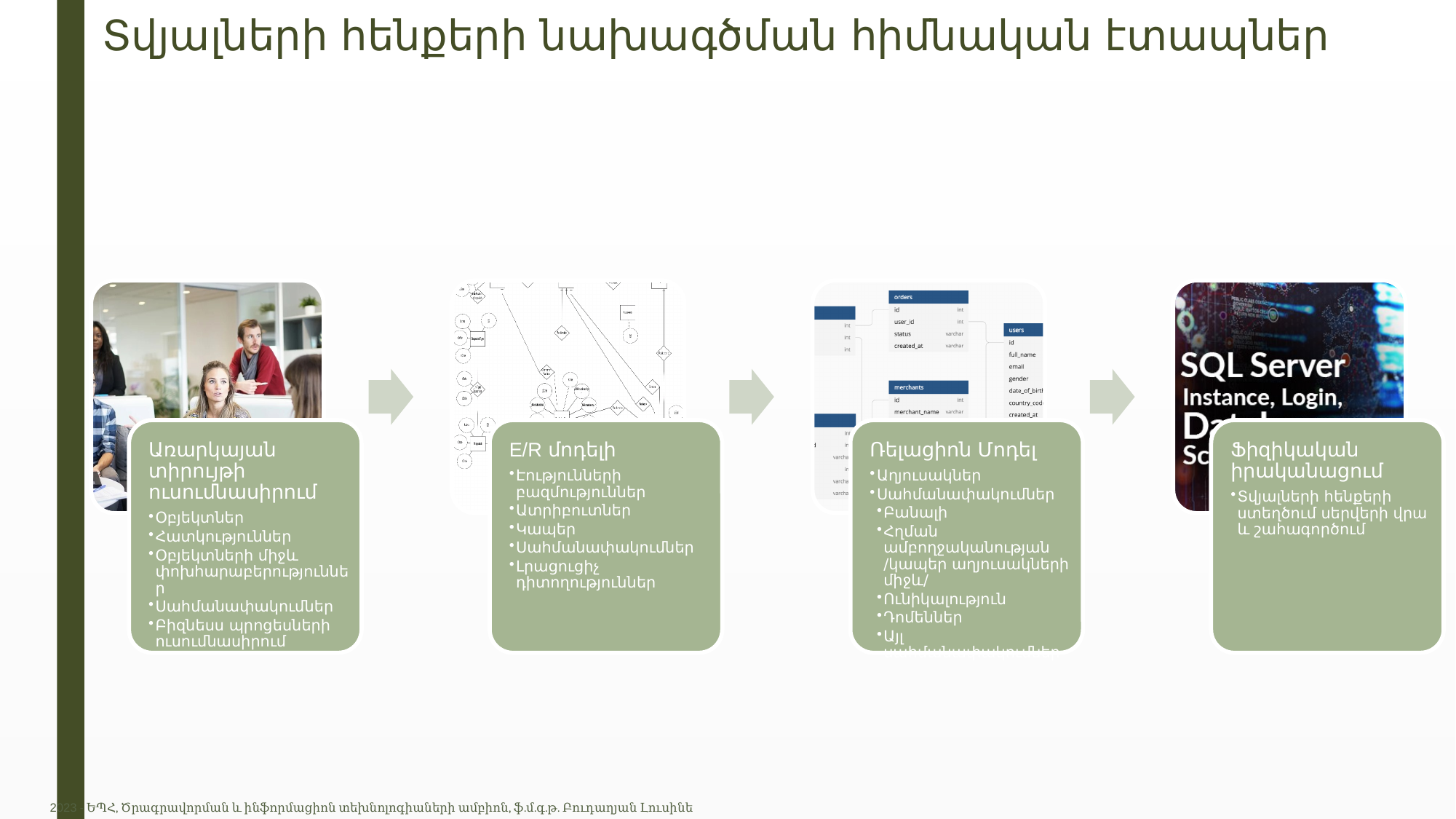

# Տվյալների հենքերի նախագծման հիմնական էտապներ
Առարկայան տիրույթի ուսումնասիրում
Օբյեկտներ
Հատկություններ
Օբյեկտների միջև փոխհարաբերություններ
Սահմանափակումներ
Բիզնեսս պրոցեսների ուսումնասիրում

E/R մոդելի
Էությունների բազմություններ
Ատրիբուտներ
Կապեր
Սահմանափակումներ
Լրացուցիչ դիտողություններ

Ռելացիոն Մոդել
Աղյուսակներ
Սահմանափակումներ
Բանալի
Հղման ամբողջականության /կապեր աղյուսակների միջև/
Ունիկալություն
Դոմեններ
Այլ սահմանափակումներ

Ֆիզիկական իրականացում
Տվյալների հենքերի ստեղծում սերվերի վրա և շահագործում

2023 - ԵՊՀ, Ծրագրավորման և ինֆորմացիոն տեխնոլոգիաների ամբիոն, ֆ.մ.գ.թ. Բուդաղյան Լուսինե